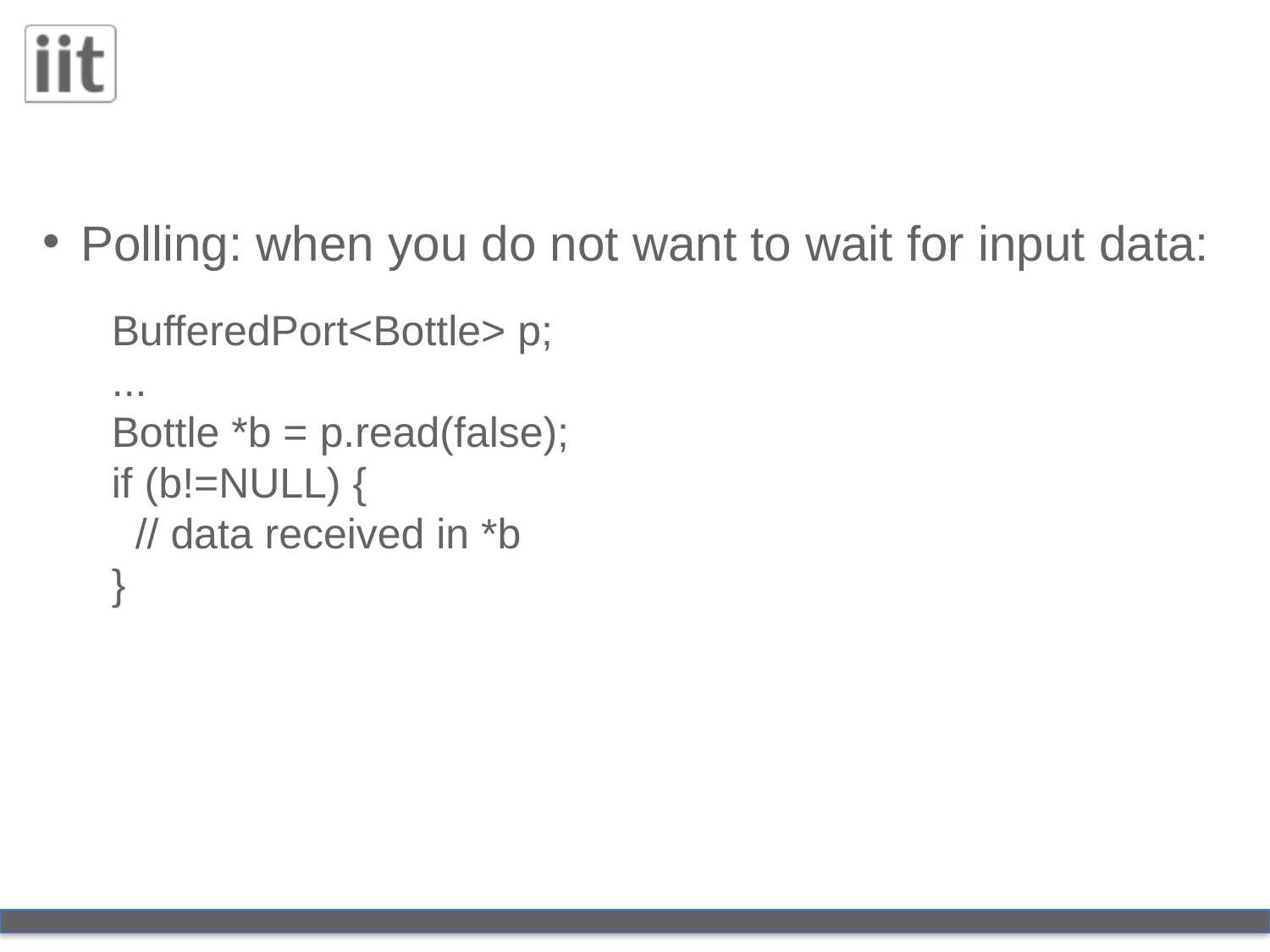

#
Polling: when you do not want to wait for input data:
BufferedPort<Bottle> p;
...
Bottle *b = p.read(false);
if (b!=NULL) {
  // data received in *b
}